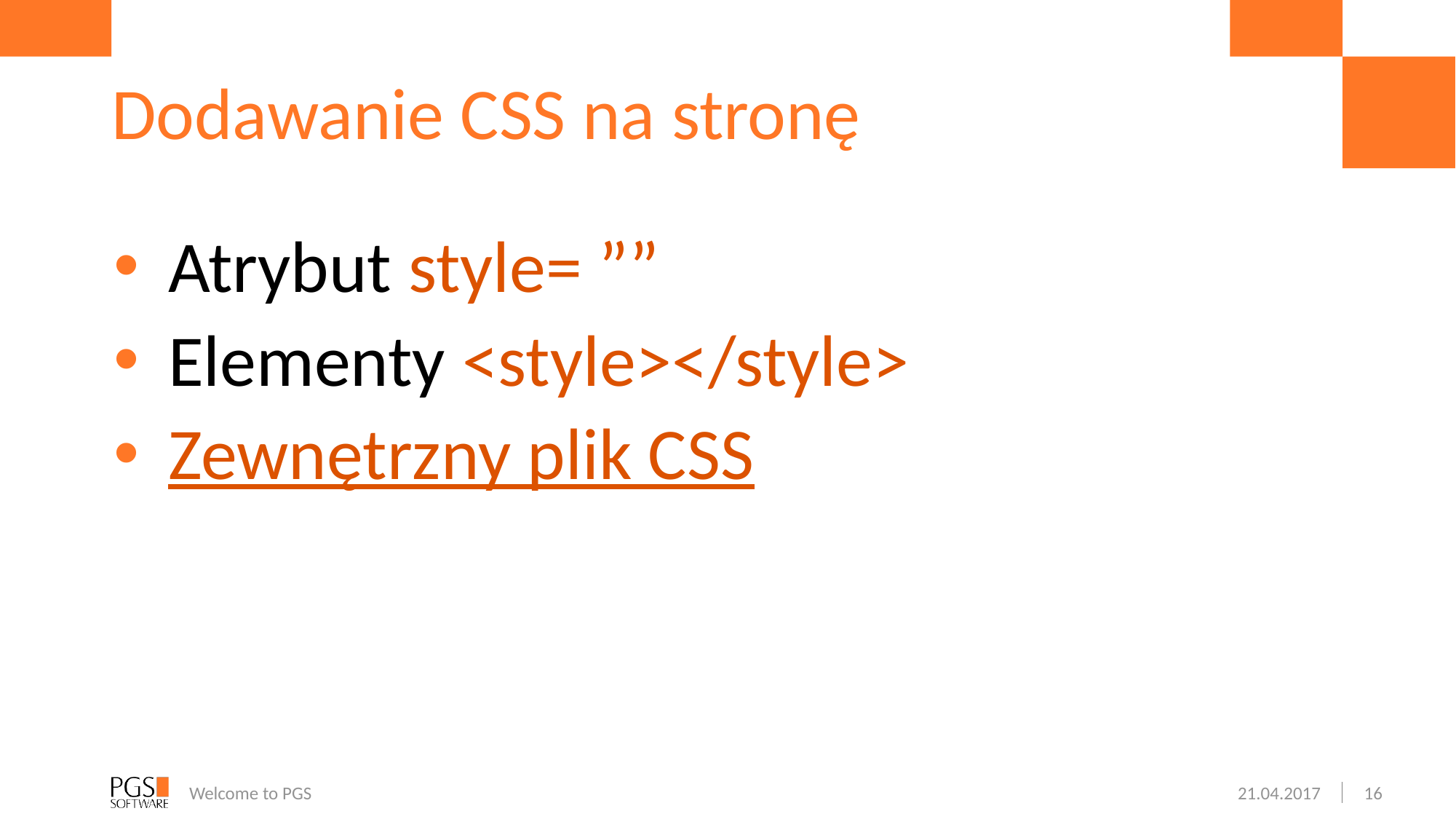

# Dodawanie CSS na stronę
Atrybut style= ””
Elementy <style></style>
Zewnętrzny plik CSS
Welcome to PGS
21.04.2017
16